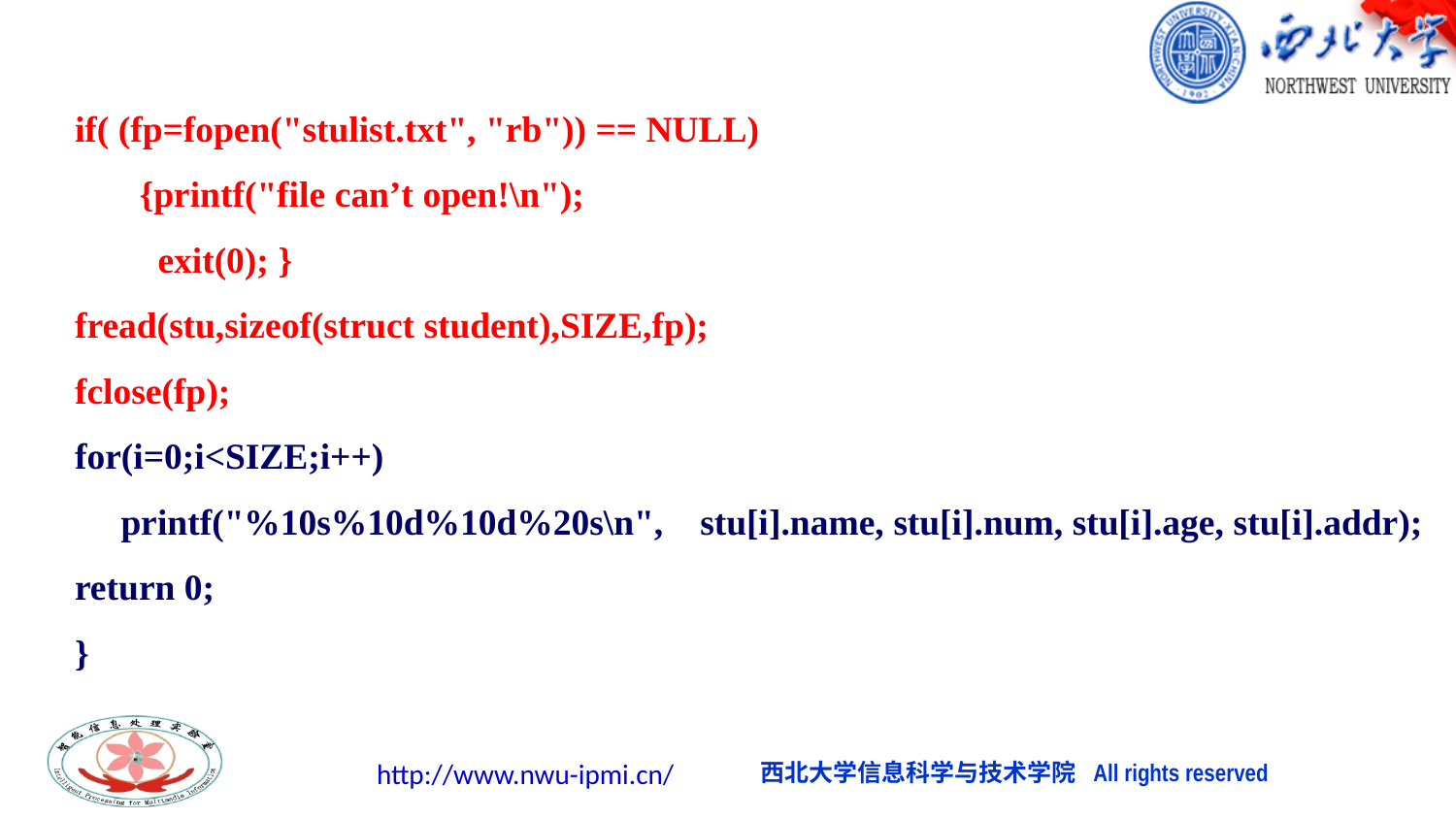

if( (fp=fopen("stulist.txt", "rb")) == NULL)
       {printf("file can’t open!\n");
         exit(0); }
fread(stu,sizeof(struct student),SIZE,fp);
fclose(fp);
for(i=0;i<SIZE;i++)
     printf("%10s%10d%10d%20s\n",    stu[i].name, stu[i].num, stu[i].age, stu[i].addr);
return 0;
}